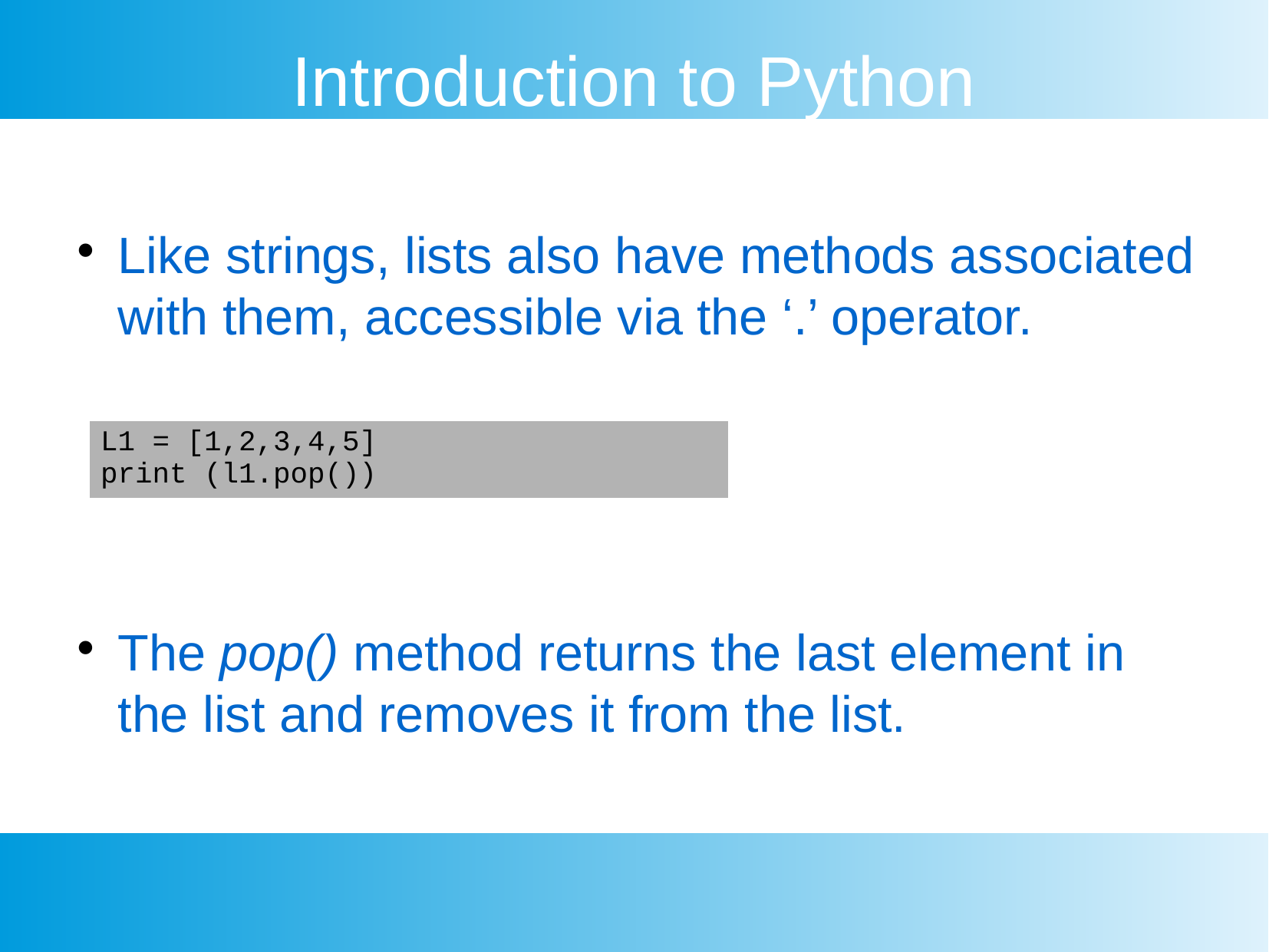

Introduction to Python
Like strings, lists also have methods associated with them, accessible via the ‘.’ operator.

The pop() method returns the last element in the list and removes it from the list.
| L1 = [1,2,3,4,5] print (l1.pop()) |
| --- |